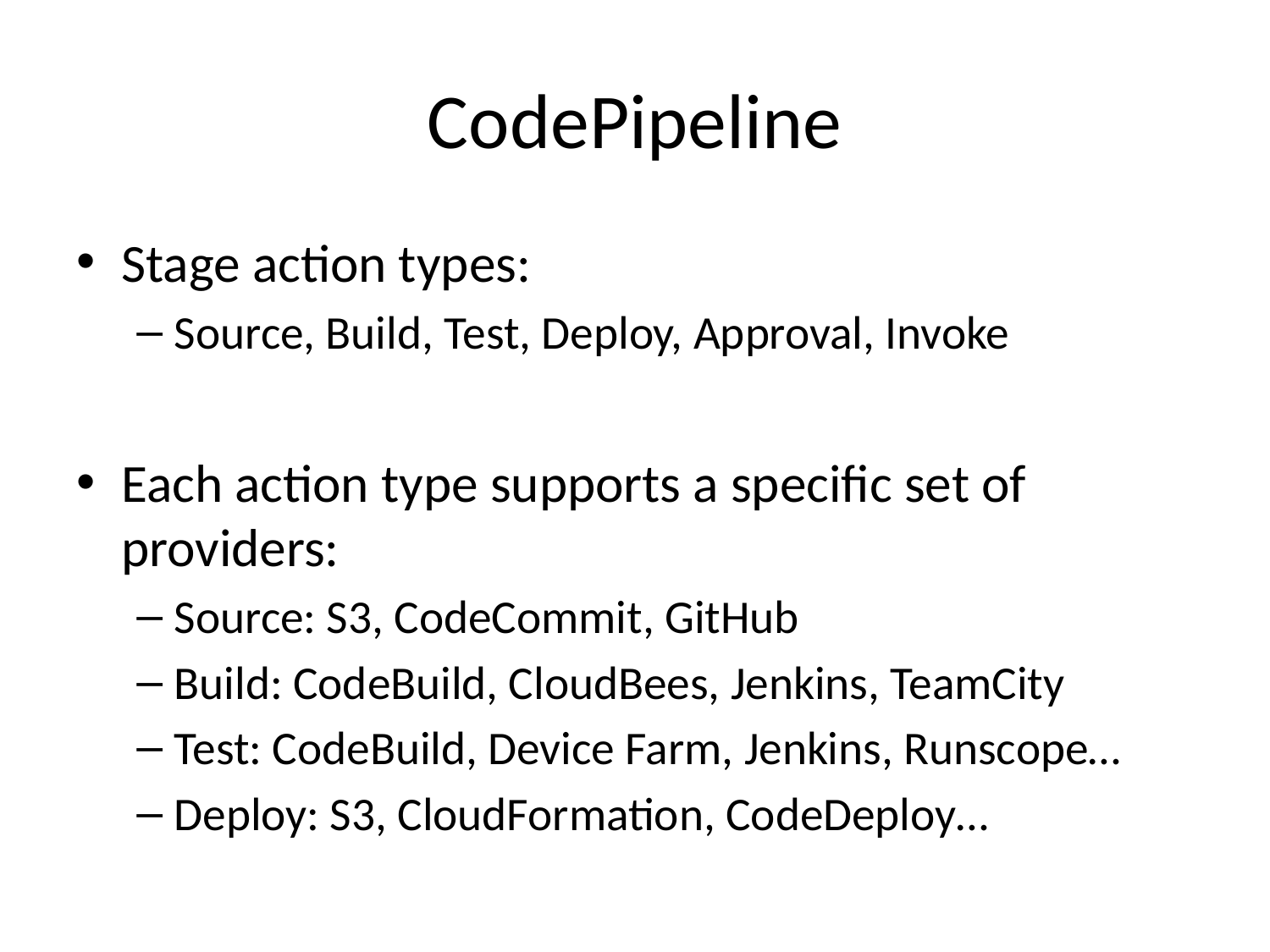

# CodePipeline
Stage action types:
Source, Build, Test, Deploy, Approval, Invoke

Each action type supports a specific set of providers:
Source: S3, CodeCommit, GitHub
Build: CodeBuild, CloudBees, Jenkins, TeamCity
Test: CodeBuild, Device Farm, Jenkins, Runscope…
Deploy: S3, CloudFormation, CodeDeploy…